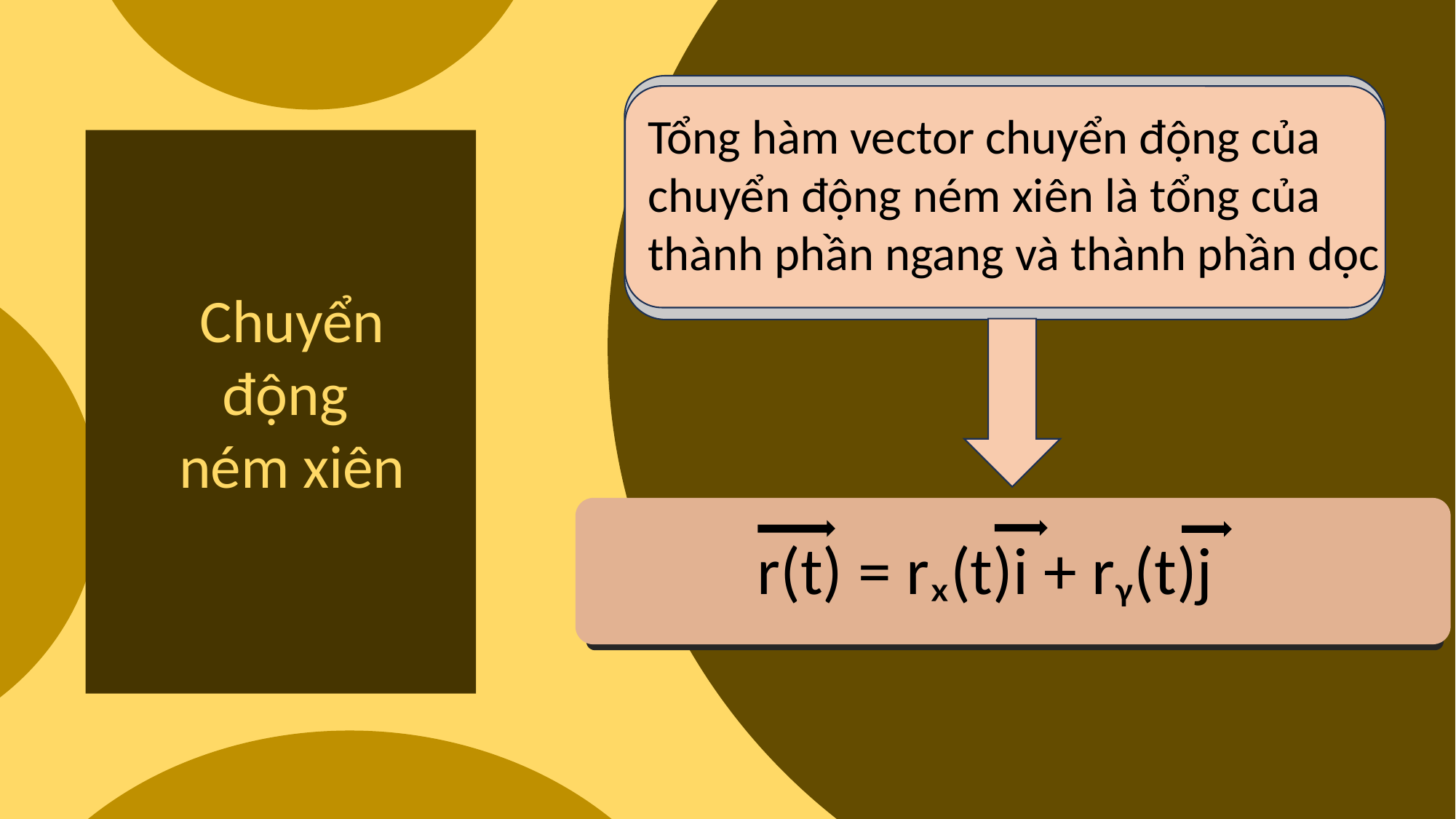

Nội dung 2

Ghi chú nội dung 2

Tổng hàm vector chuyển động của chuyển động ném xiên là tổng của
thành phần ngang và thành phần dọc

Chuyển động
ném xiên

     r(t) = rₓ(t)i + rᵧ(t)j

Nội dung 3
Ghi chú nội dung 3